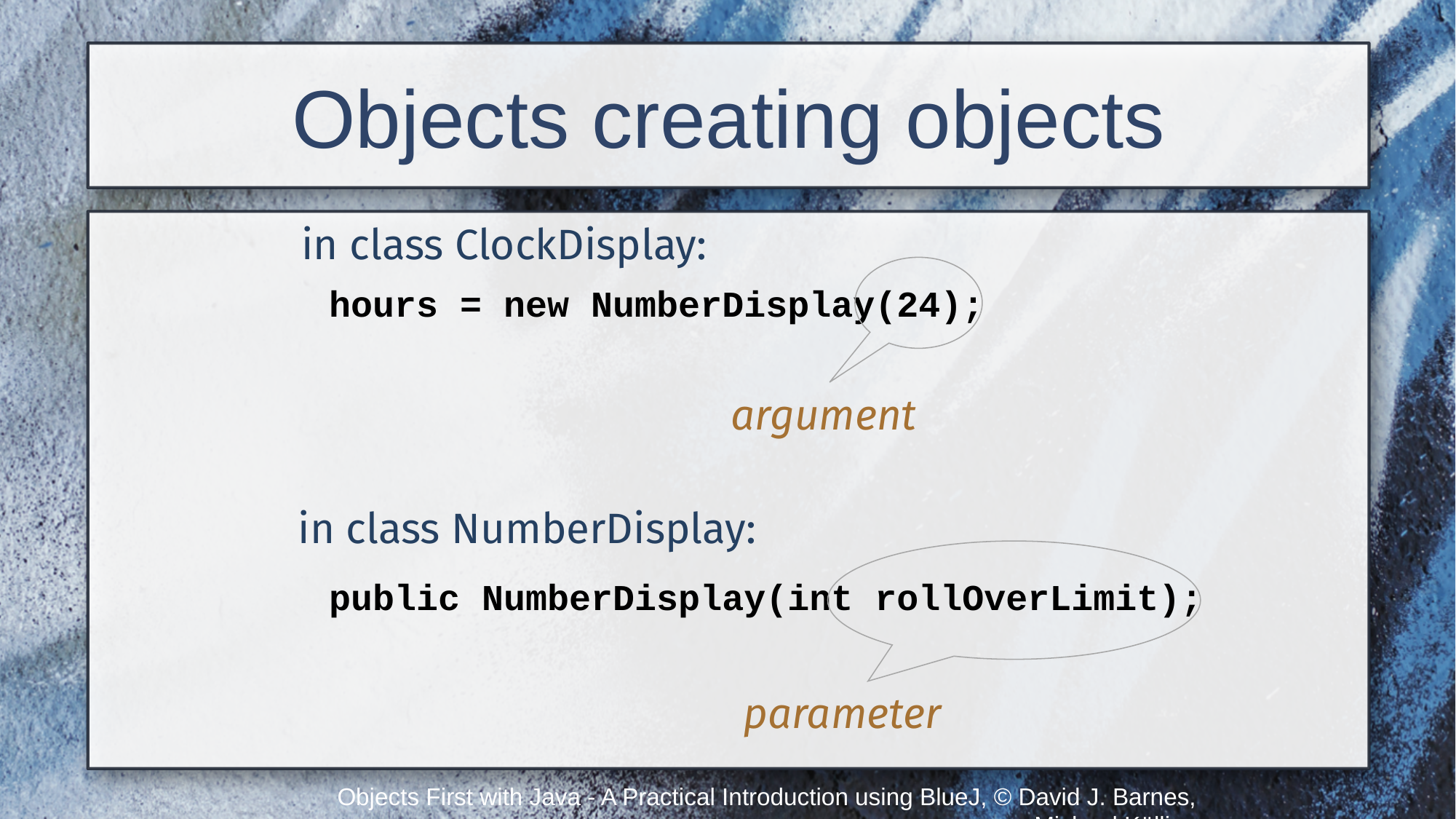

# Objects creating objects
in class ClockDisplay:

hours = new NumberDisplay(24);
argument
in class NumberDisplay:

public NumberDisplay(int rollOverLimit);
parameter